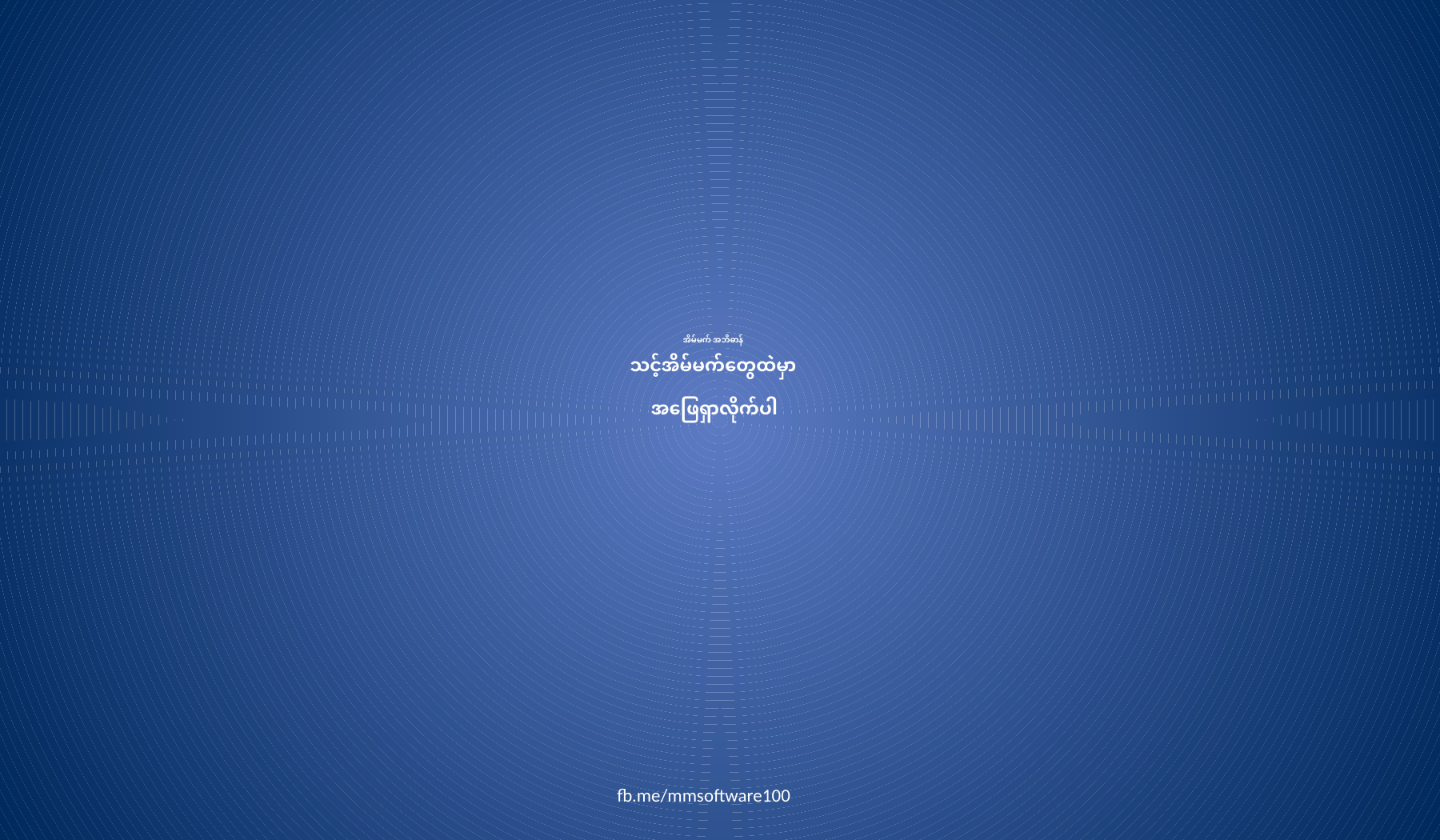

# အိမ်မက် အဘိဓာန် သင့်အိမ်မက်တွေထဲမှာ အဖြေရှာလိုက်ပါ
fb.me/mmsoftware100